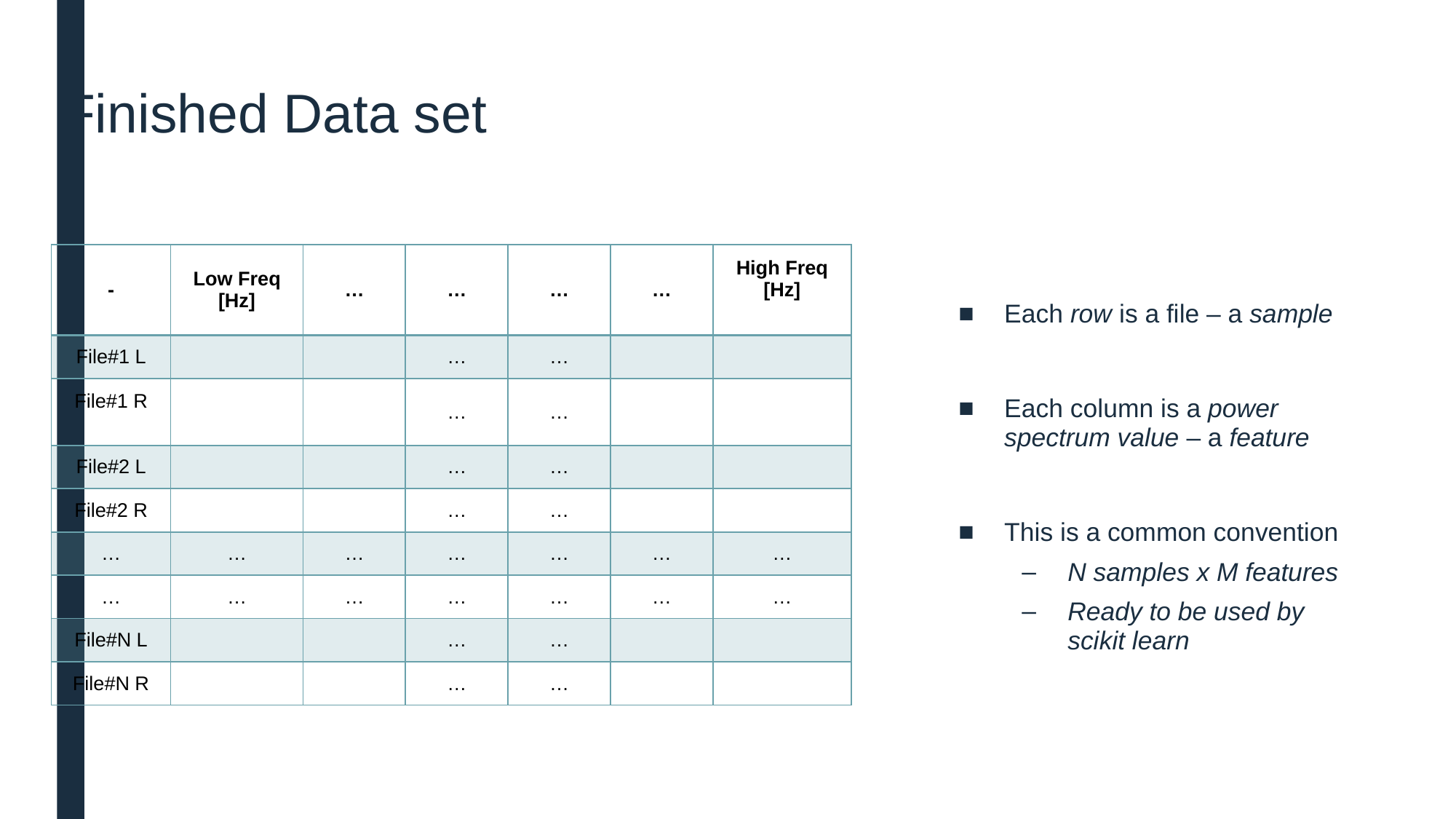

# Finished Data set
Each row is a file – a sample

Each column is a power spectrum value – a feature

This is a common convention
N samples x M features
Ready to be used by scikit learn
| - | Low Freq [Hz] | … | … | … | … | High Freq [Hz] |
| --- | --- | --- | --- | --- | --- | --- |
| File#1 L |  |  | … | … |  |  |
| File#1 R |  |  | … | … |  |  |
| File#2 L |  |  | … | … |  |  |
| File#2 R |  |  | … | … |  |  |
| … | … | … | … | … | … | … |
| … | … | … | … | … | … | … |
| File#N L |  |  | … | … |  |  |
| File#N R |  |  | … | … |  |  |